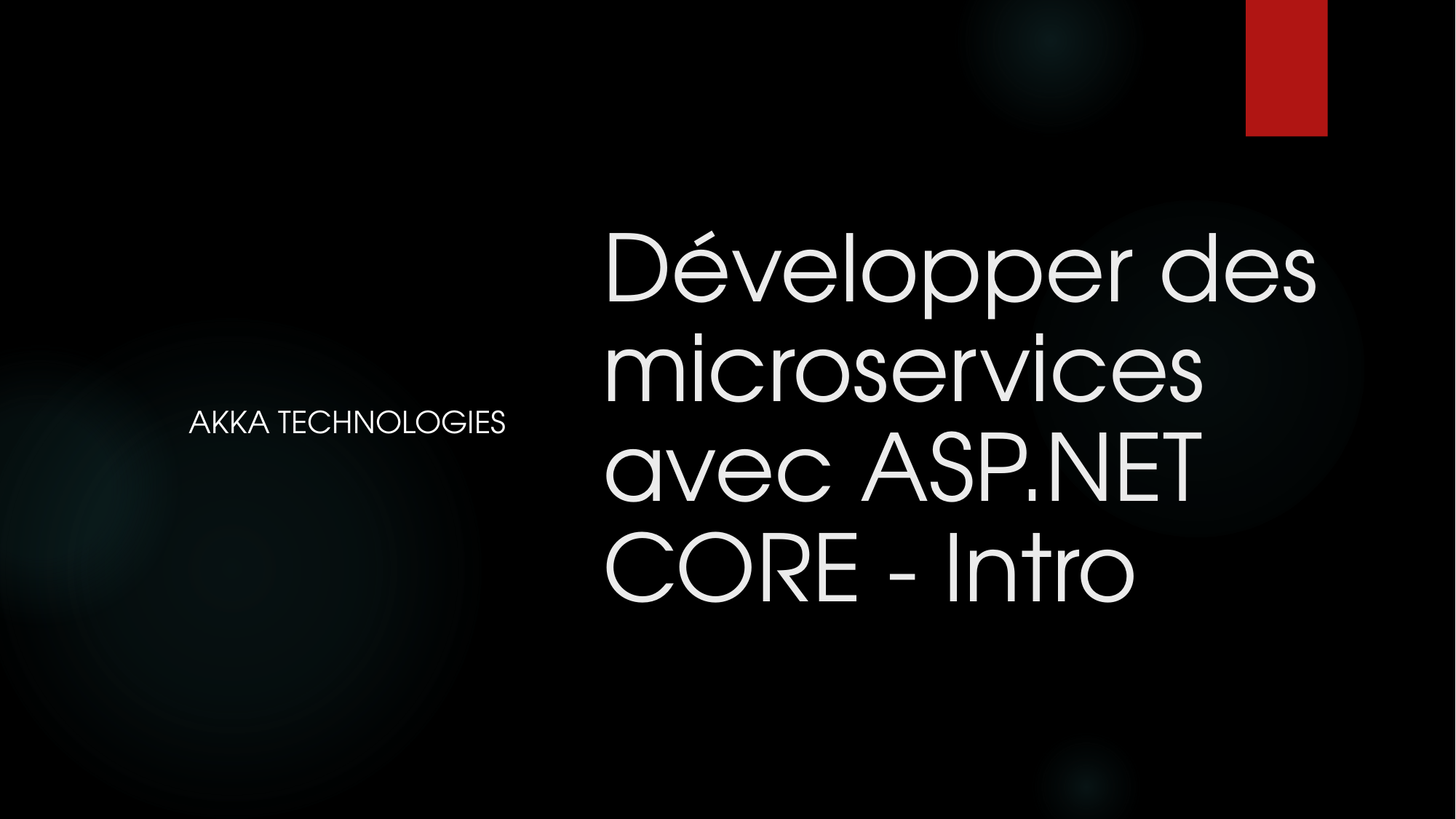

AKKA Technologies
# Développer des microservices avec ASP.NET CORE - Intro